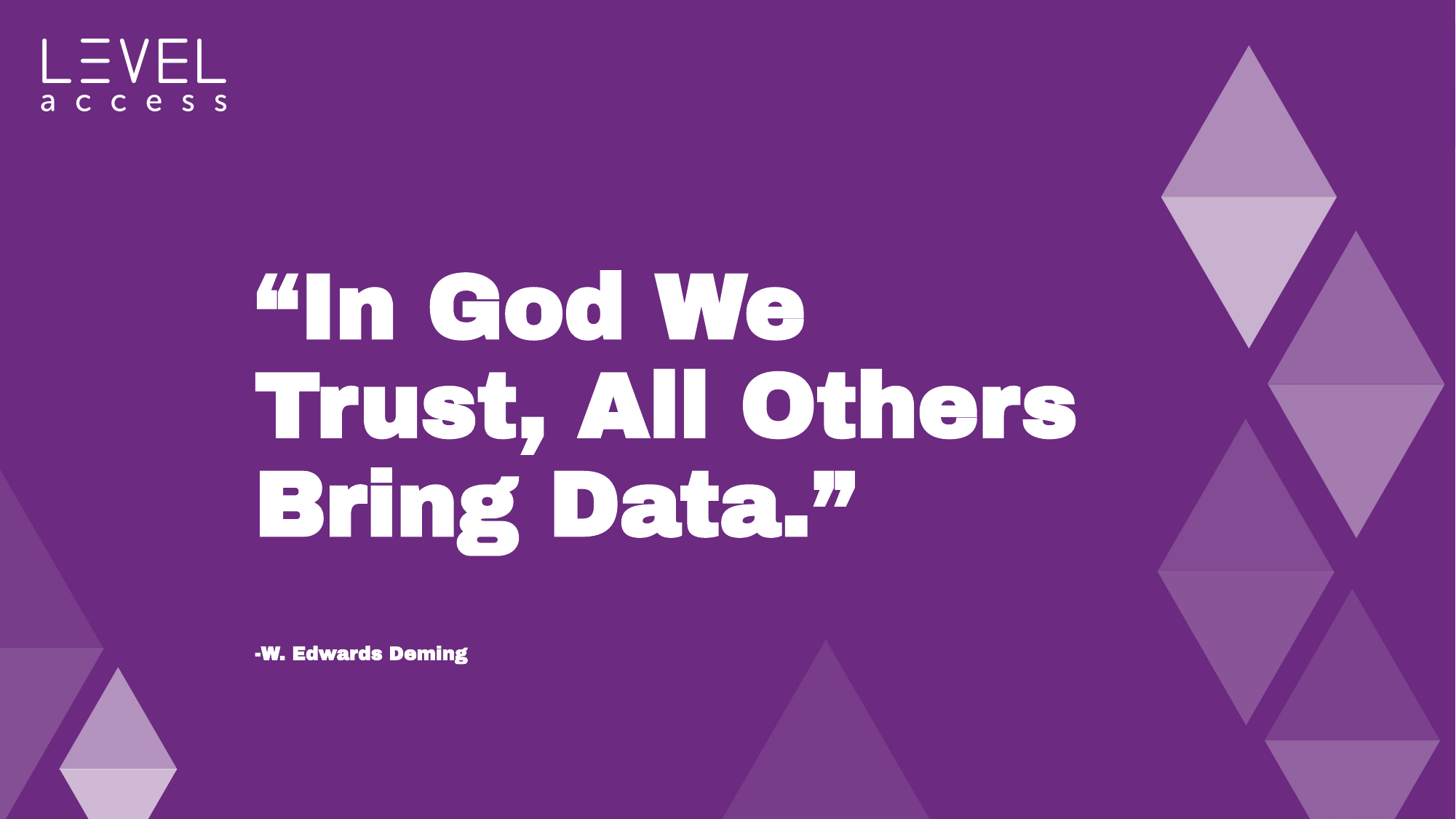

# “In God We Trust, All Others Bring Data.” -W. Edwards Deming